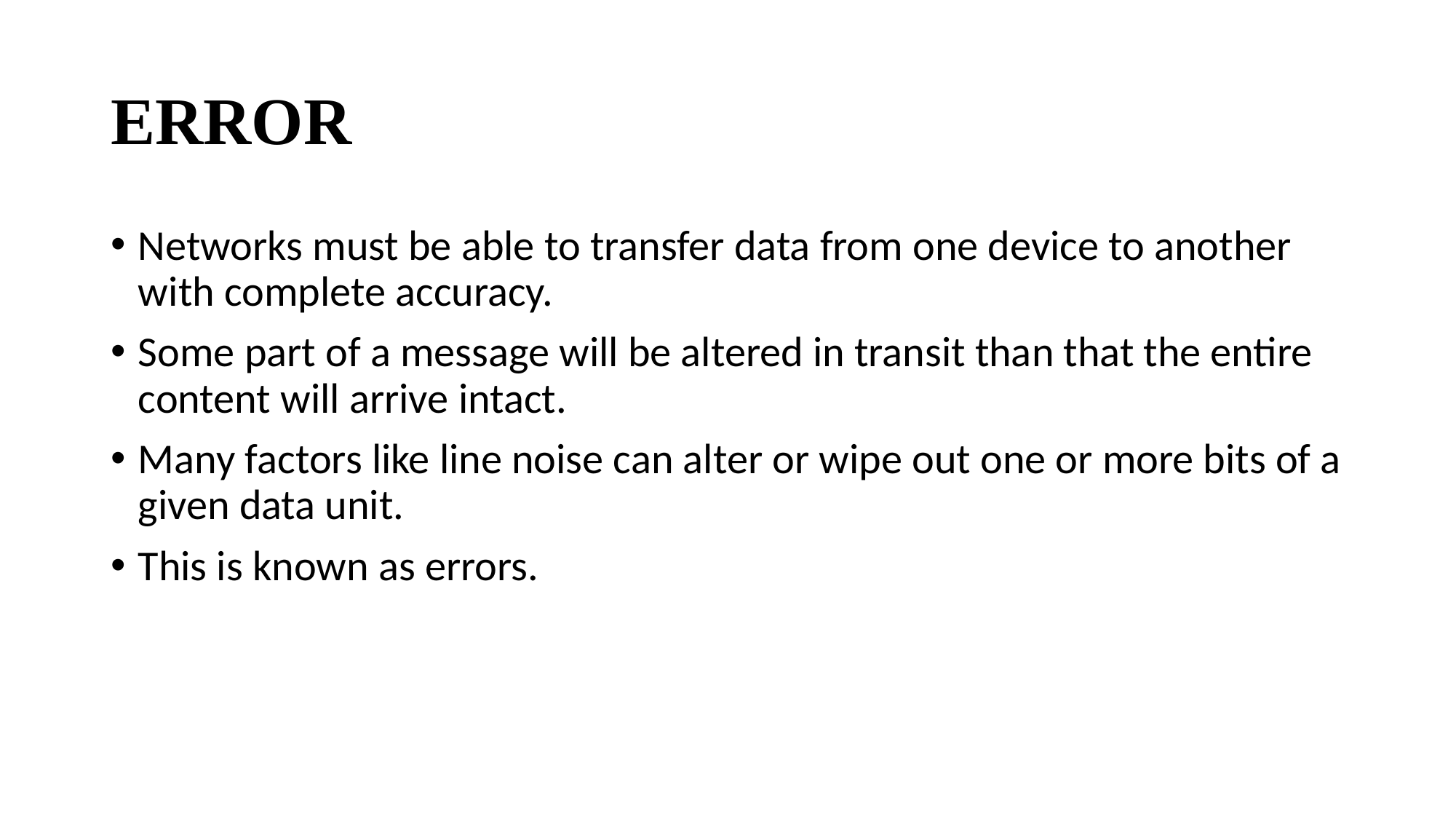

# ERROR
Networks must be able to transfer data from one device to another with complete accuracy.
Some part of a message will be altered in transit than that the entire content will arrive intact.
Many factors like line noise can alter or wipe out one or more bits of a given data unit.
This is known as errors.